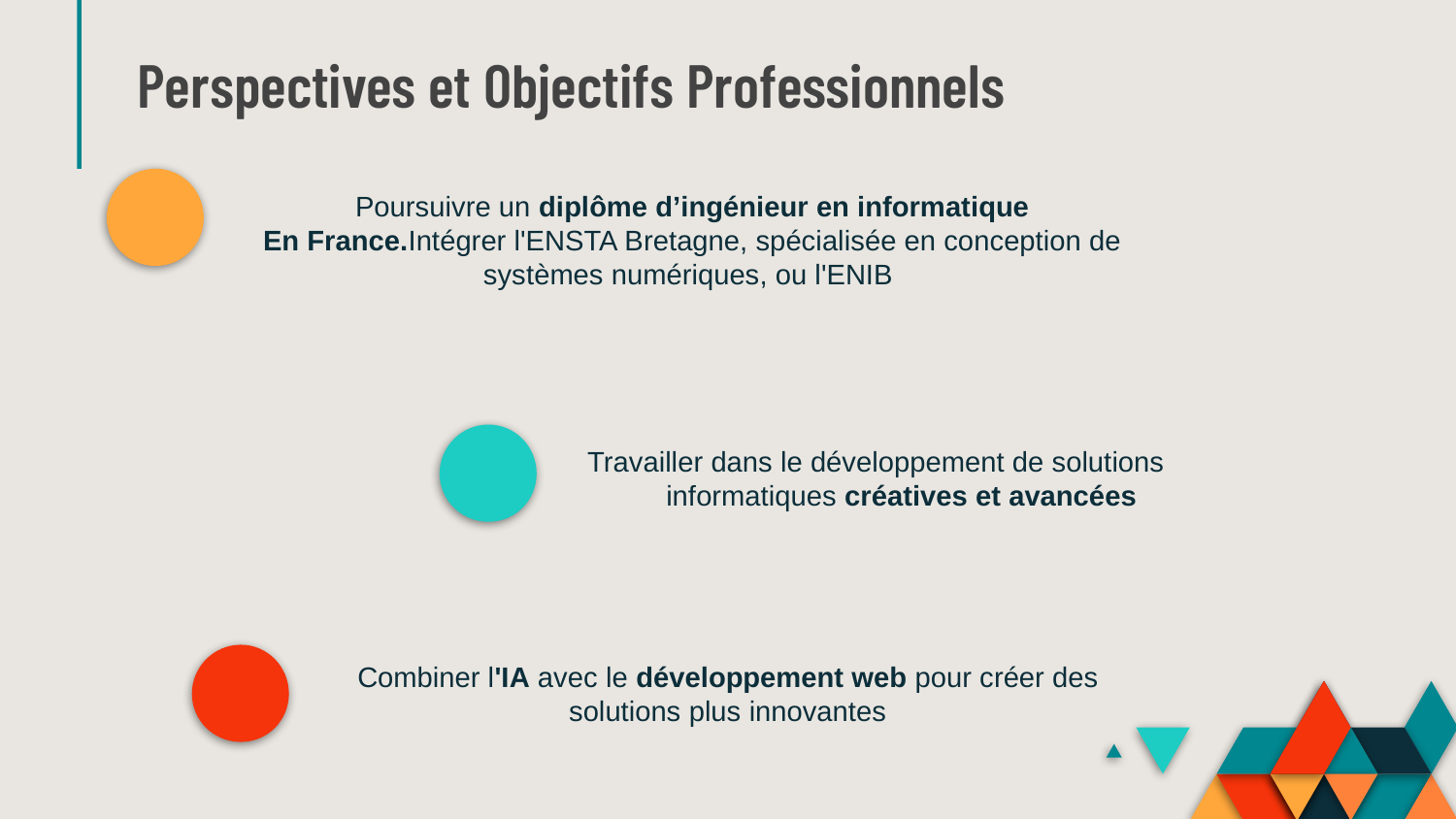

# Perspectives et Objectifs Professionnels

Poursuivre un diplôme d’ingénieur en informatique
En France.Intégrer l'ENSTA Bretagne, spécialisée en conception de systèmes numériques, ou l'ENIB

Travailler dans le développement de solutions informatiques créatives et avancées

Combiner l'IA avec le développement web pour créer des solutions plus innovantes